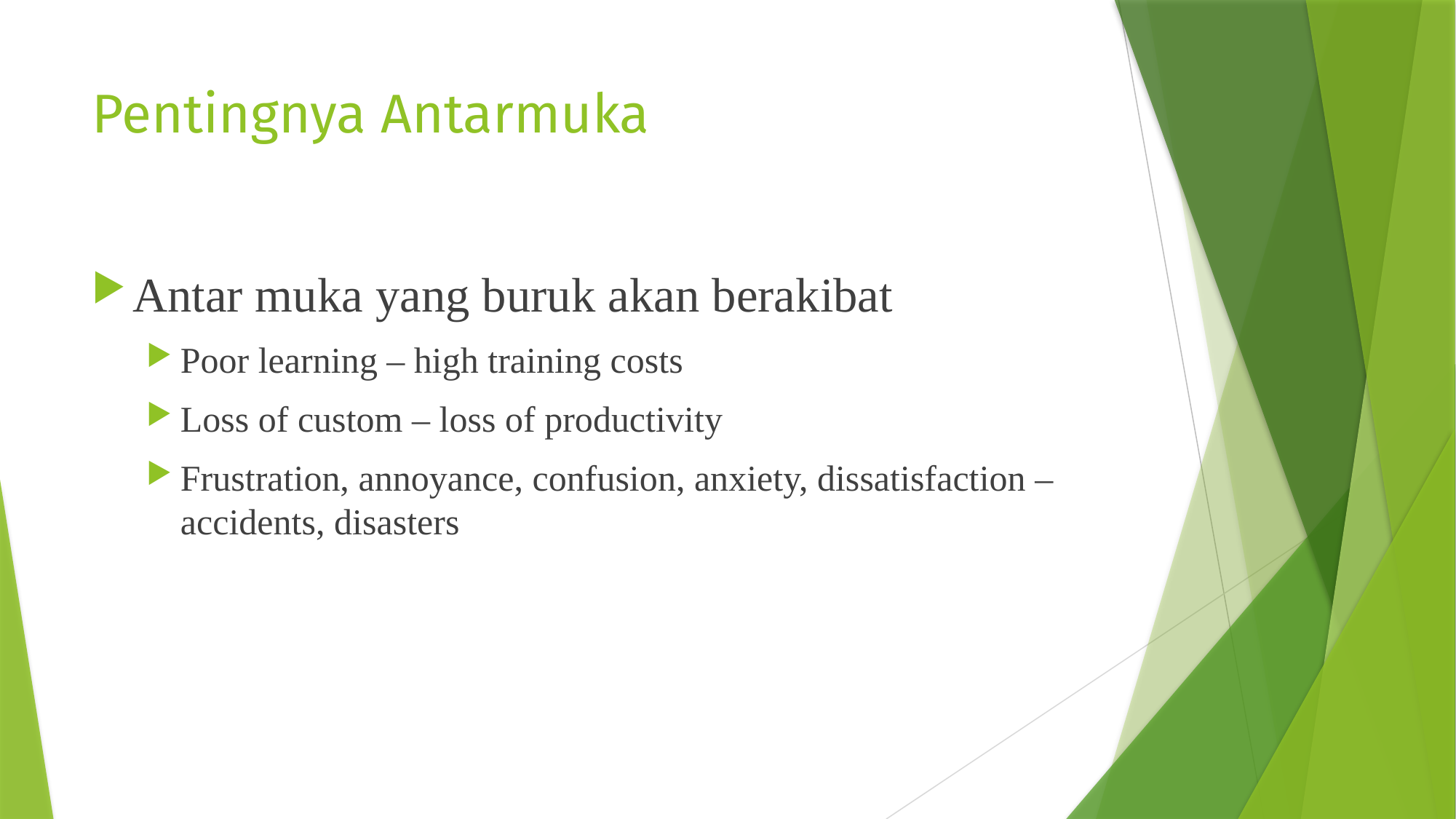

# Pentingnya Antarmuka
Antar muka yang buruk akan berakibat
Poor learning – high training costs
Loss of custom – loss of productivity
Frustration, annoyance, confusion, anxiety, dissatisfaction – accidents, disasters